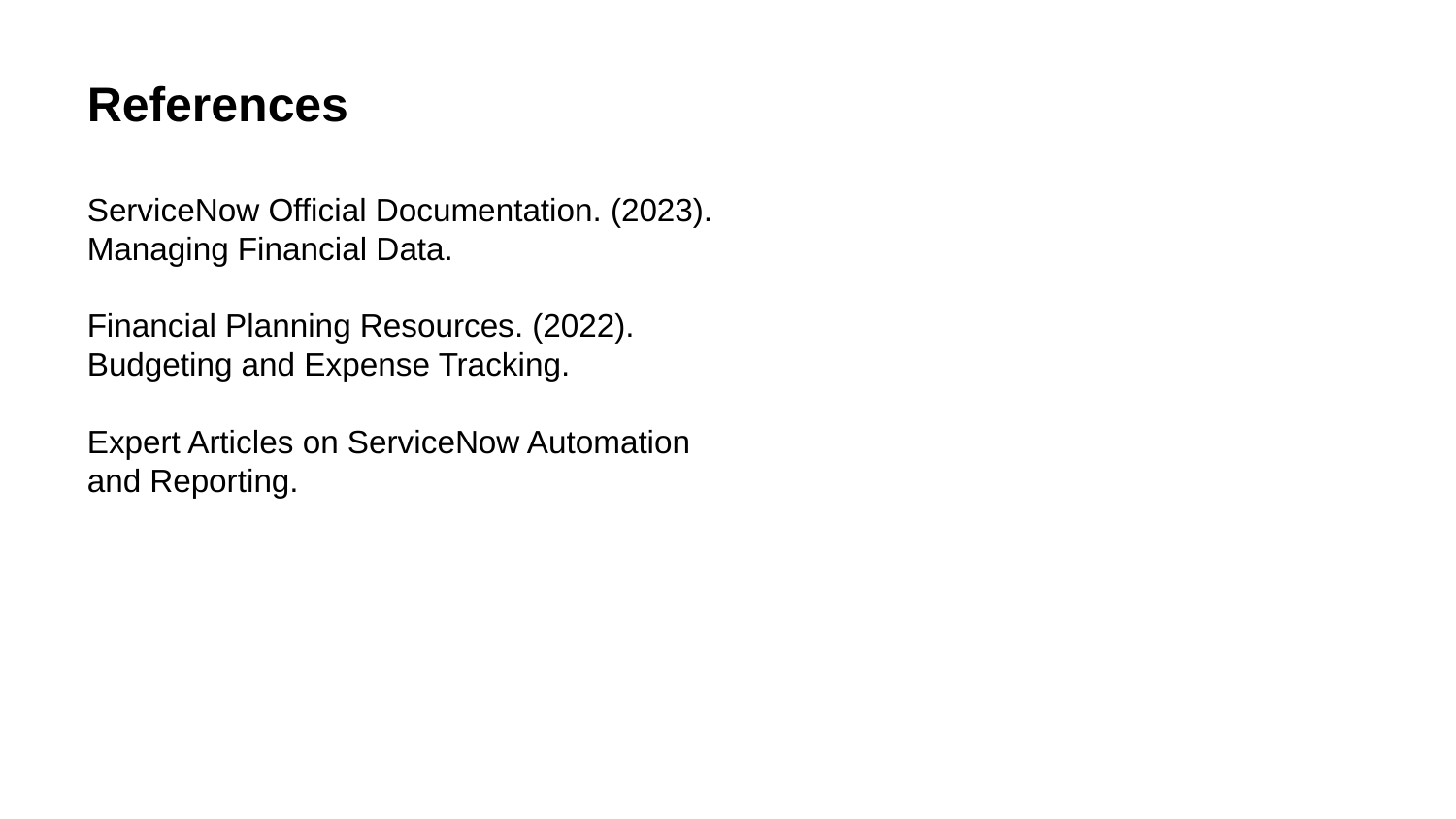

References
ServiceNow Official Documentation. (2023). Managing Financial Data.

Financial Planning Resources. (2022). Budgeting and Expense Tracking.

Expert Articles on ServiceNow Automation and Reporting.